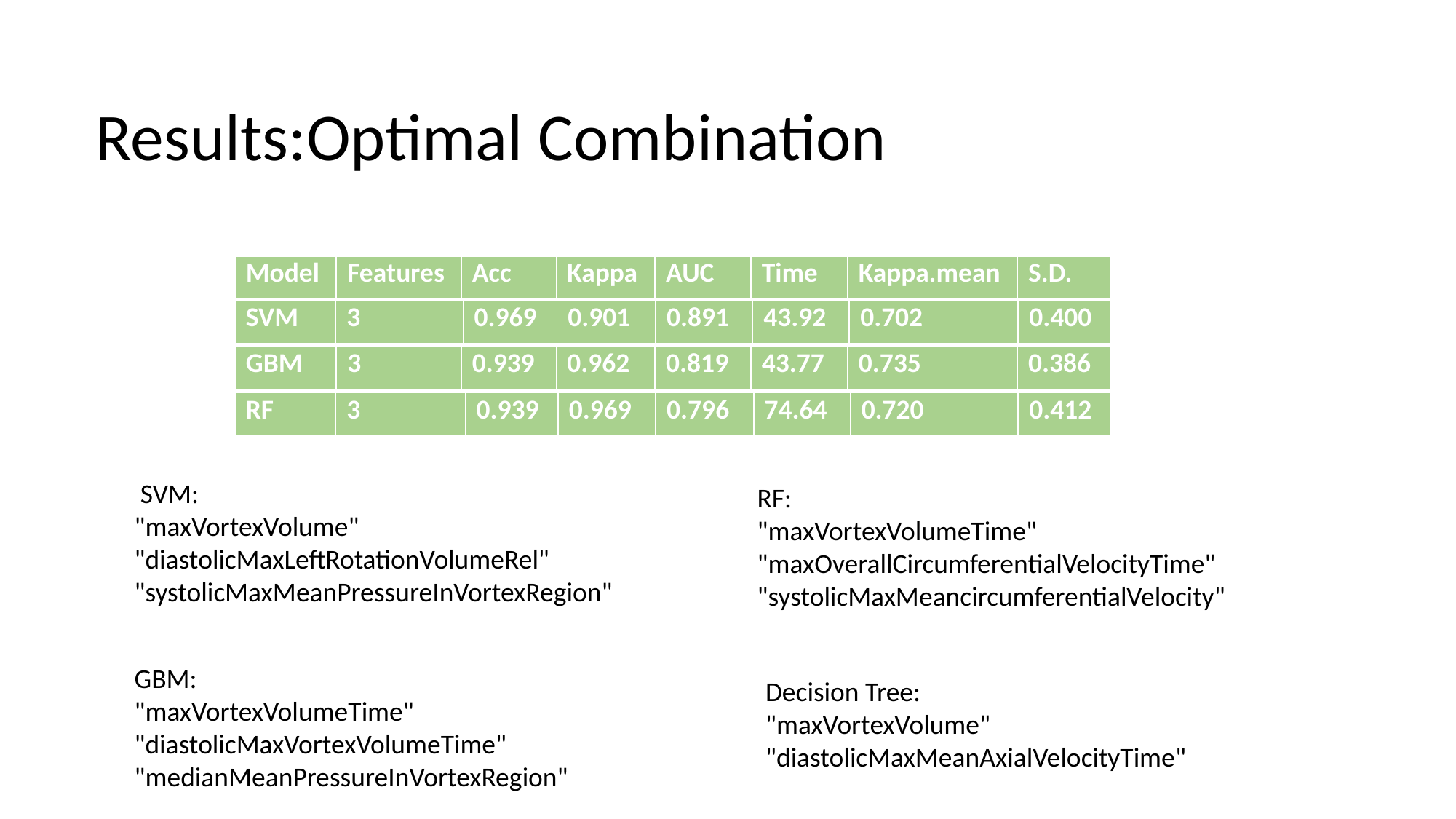

# Results:Optimal Combination
| Model | Features | Acc | Kappa | AUC | Time | Kappa.mean | S.D. |
| --- | --- | --- | --- | --- | --- | --- | --- |
| SVM | 3 | 0.969 | 0.901 | 0.891 | 43.92 | 0.702 | 0.400 |
| --- | --- | --- | --- | --- | --- | --- | --- |
| GBM | 3 | 0.939 | 0.962 | 0.819 | 43.77 | 0.735 | 0.386 |
| --- | --- | --- | --- | --- | --- | --- | --- |
| RF | 3 | 0.939 | 0.969 | 0.796 | 74.64 | 0.720 | 0.412 |
| --- | --- | --- | --- | --- | --- | --- | --- |
 SVM:
"maxVortexVolume"                       "diastolicMaxLeftRotationVolumeRel"     "systolicMaxMeanPressureInVortexRegion"
RF:
"maxVortexVolumeTime"                    "maxOverallCircumferentialVelocityTime"  "systolicMaxMeancircumferentialVelocity"

GBM:
"maxVortexVolumeTime"              "diastolicMaxVortexVolumeTime"     "medianMeanPressureInVortexRegion"
Decision Tree:
"maxVortexVolume"                   "diastolicMaxMeanAxialVelocityTime"